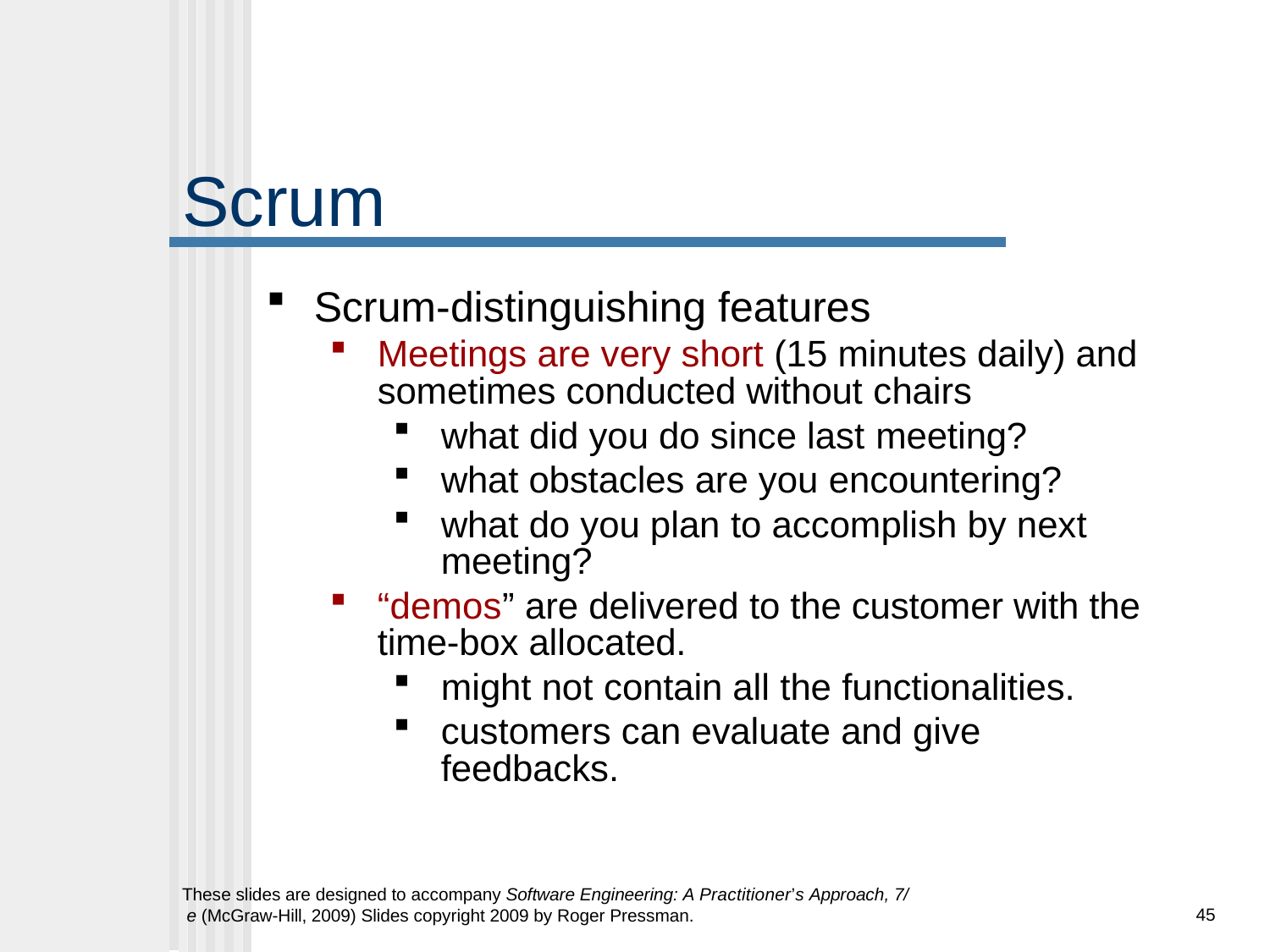

# Scrum
Scrum-distinguishing features
Meetings are very short (15 minutes daily) and sometimes conducted without chairs
what did you do since last meeting?
what obstacles are you encountering?
what do you plan to accomplish by next meeting?
“demos” are delivered to the customer with the time-box allocated.
might not contain all the functionalities.
customers can evaluate and give feedbacks.

These slides are designed to accompany Software Engineering: A Practitioner’s Approach, 7/  e (McGraw-Hill, 2009) Slides copyright 2009 by Roger Pressman.
45